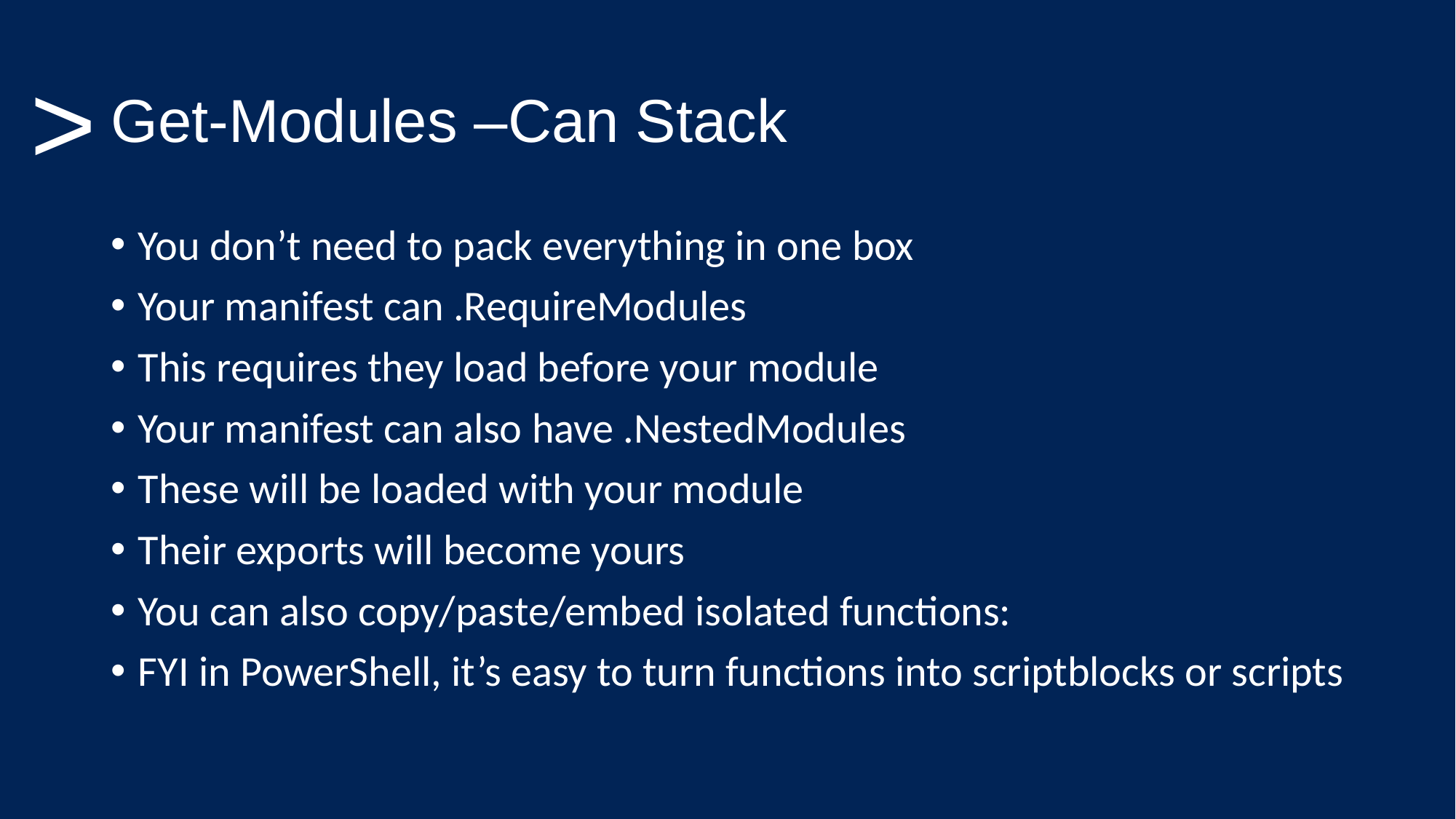

# Get-Modules –Can Stack
>
You don’t need to pack everything in one box
Your manifest can .RequireModules
This requires they load before your module
Your manifest can also have .NestedModules
These will be loaded with your module
Their exports will become yours
You can also copy/paste/embed isolated functions:
FYI in PowerShell, it’s easy to turn functions into scriptblocks or scripts